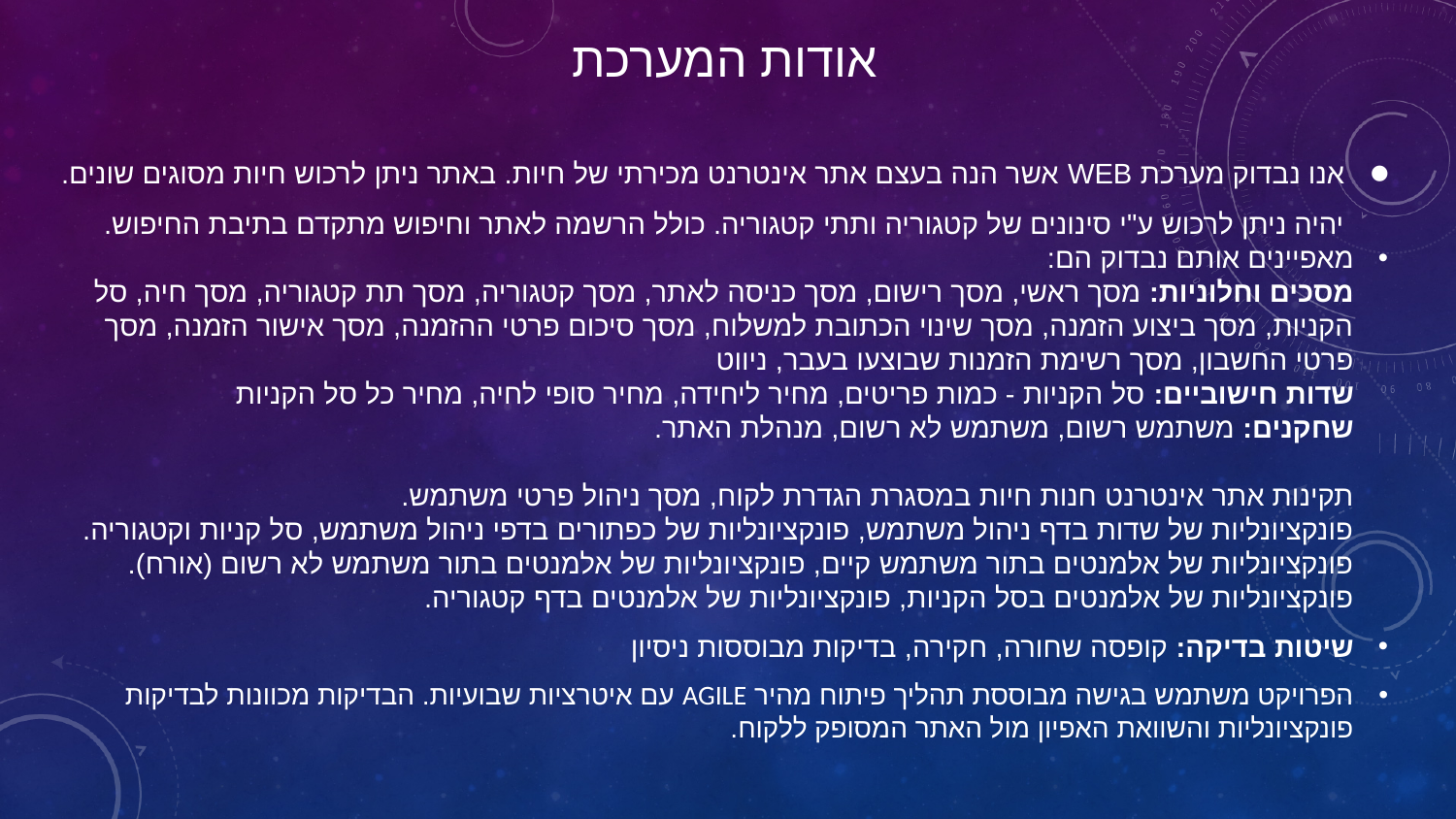

# אודות המערכת
אנו נבדוק מערכת WEB אשר הנה בעצם אתר אינטרנט מכירתי של חיות. באתר ניתן לרכוש חיות מסוגים שונים. יהיה ניתן לרכוש ע"י סינונים של קטגוריה ותתי קטגוריה. כולל הרשמה לאתר וחיפוש מתקדם בתיבת החיפוש.
מאפיינים אותם נבדוק הם:
מסכים וחלוניות: מסך ראשי, מסך רישום, מסך כניסה לאתר, מסך קטגוריה, מסך תת קטגוריה, מסך חיה, סל הקניות, מסך ביצוע הזמנה, מסך שינוי הכתובת למשלוח, מסך סיכום פרטי ההזמנה, מסך אישור הזמנה, מסך פרטי החשבון, מסך רשימת הזמנות שבוצעו בעבר, ניווט
שדות חישוביים: סל הקניות - כמות פריטים, מחיר ליחידה, מחיר סופי לחיה, מחיר כל סל הקניות
שחקנים: משתמש רשום, משתמש לא רשום, מנהלת האתר.
תקינות אתר אינטרנט חנות חיות במסגרת הגדרת לקוח, מסך ניהול פרטי משתמש.
פונקציונליות של שדות בדף ניהול משתמש, פונקציונליות של כפתורים בדפי ניהול משתמש, סל קניות וקטגוריה.
פונקציונליות של אלמנטים בתור משתמש קיים, פונקציונליות של אלמנטים בתור משתמש לא רשום (אורח).
פונקציונליות של אלמנטים בסל הקניות, פונקציונליות של אלמנטים בדף קטגוריה.
שיטות בדיקה: קופסה שחורה, חקירה, בדיקות מבוססות ניסיון
הפרויקט משתמש בגישה מבוססת תהליך פיתוח מהיר AGILE עם איטרציות שבועיות. הבדיקות מכוונות לבדיקות פונקציונליות והשוואת האפיון מול האתר המסופק ללקוח.